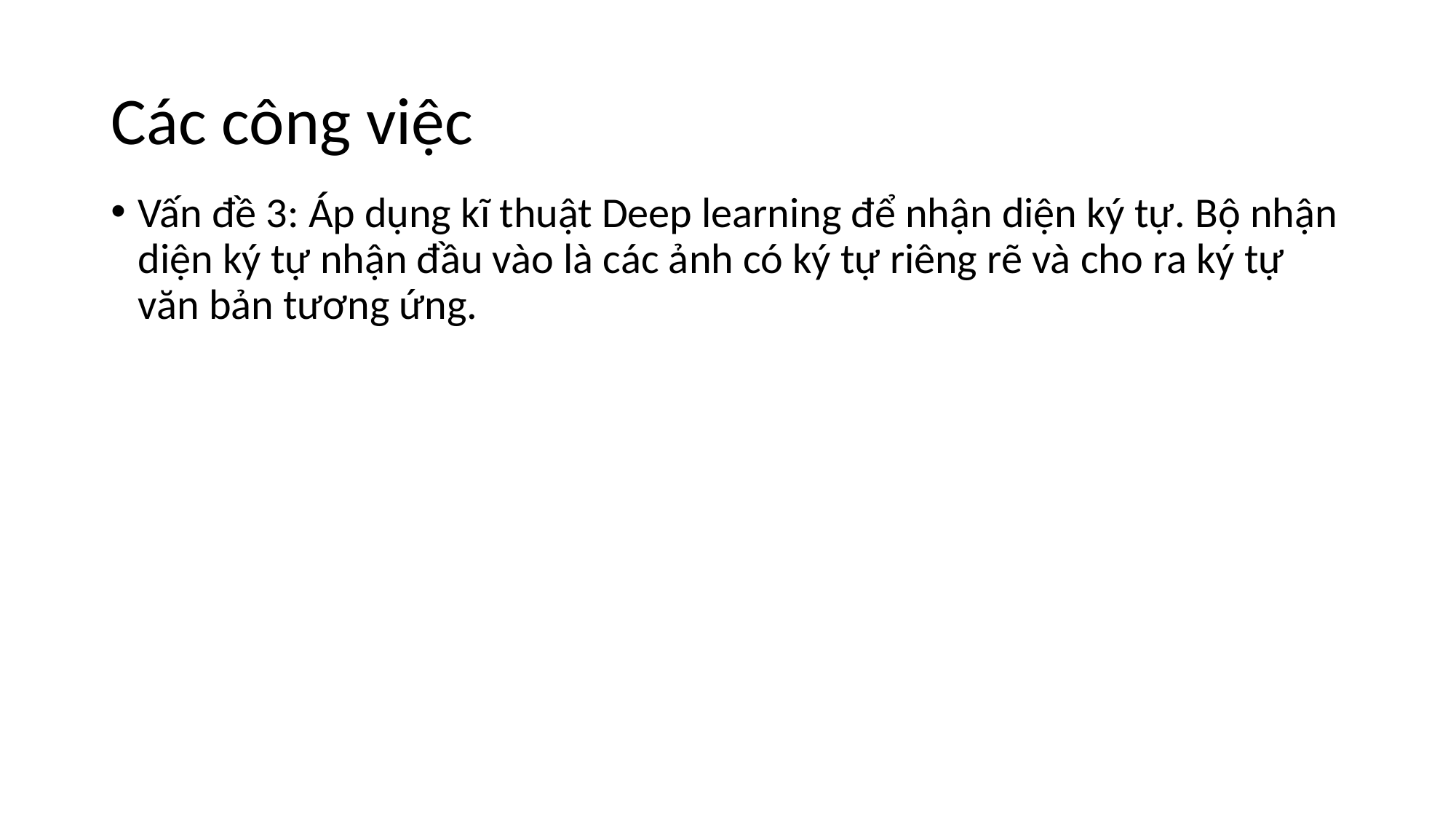

# Các công việc
Vấn đề 3: Áp dụng kĩ thuật Deep learning để nhận diện ký tự. Bộ nhận diện ký tự nhận đầu vào là các ảnh có ký tự riêng rẽ và cho ra ký tự văn bản tương ứng.